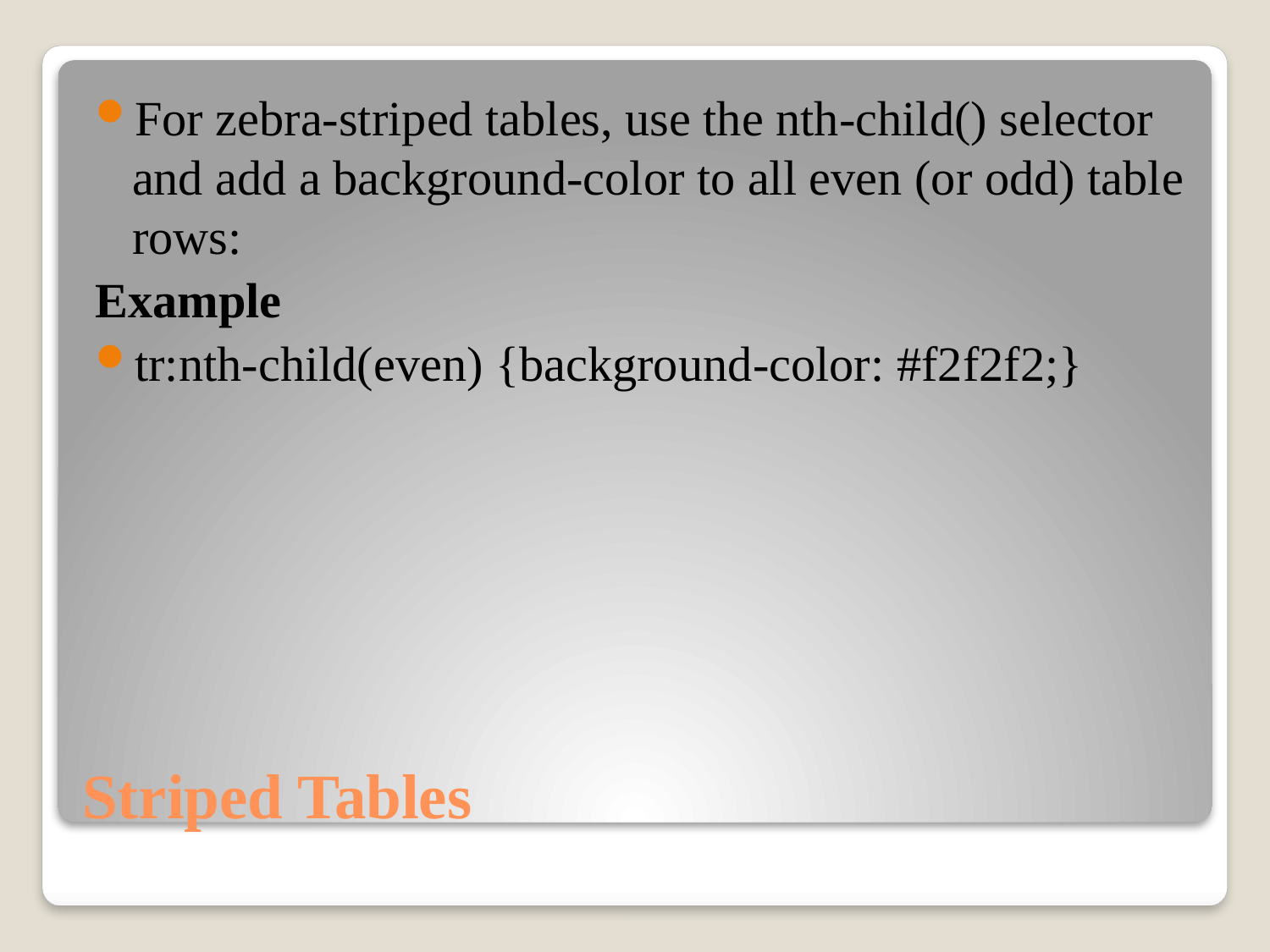

For zebra-striped tables, use the nth-child() selector and add a background-color to all even (or odd) table rows:
Example
tr:nth-child(even) {background-color: #f2f2f2;}

# Striped Tables